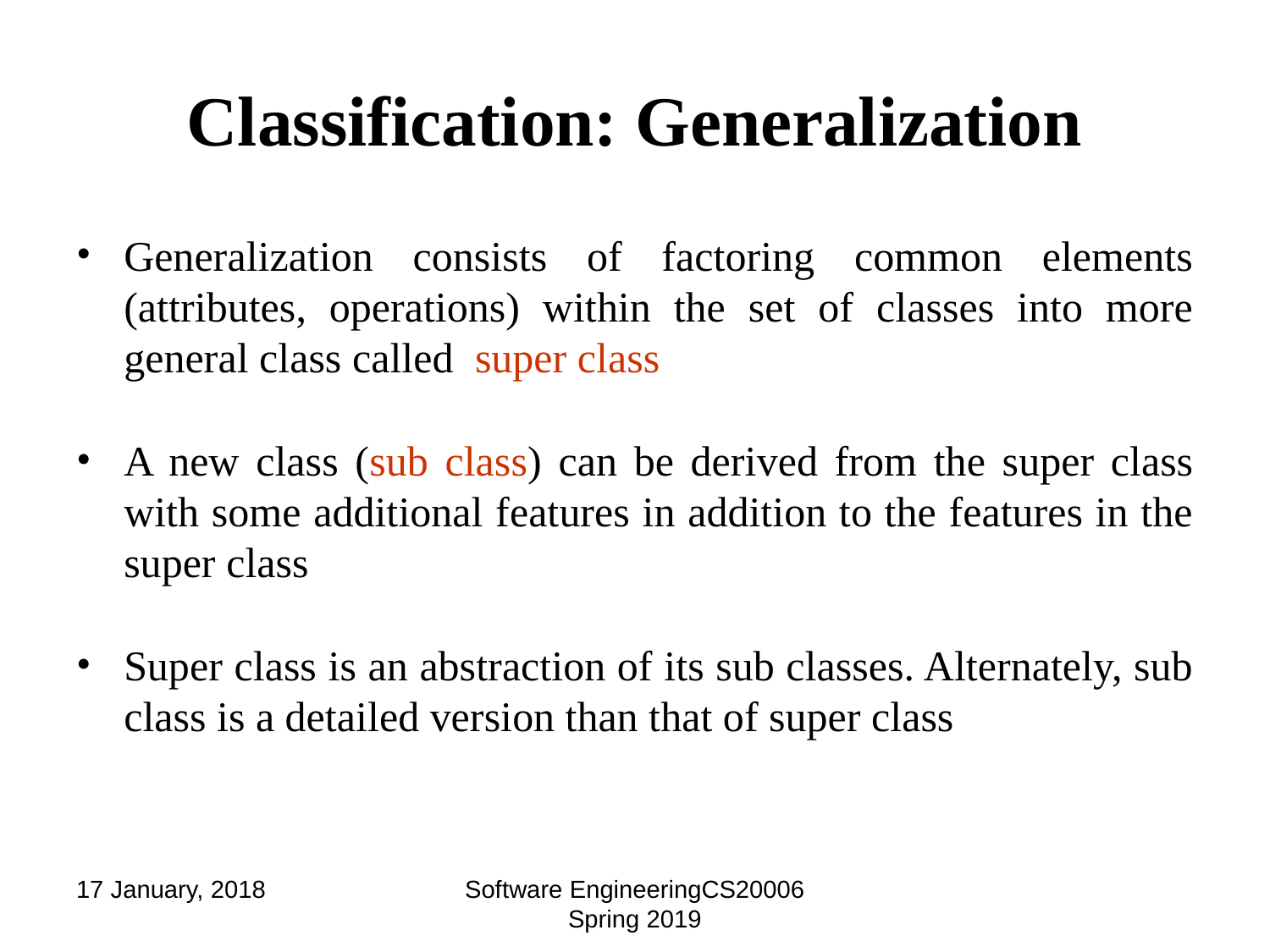

# Classification: Generalization
Generalization consists of factoring common elements (attributes, operations) within the set of classes into more general class called  super class

A new class (sub class) can be derived from the super class with some additional features in addition to the features in the super class

Super class is an abstraction of its sub classes. Alternately, sub class is a detailed version than that of super class

17 January, 2018
Software EngineeringCS20006 Spring 2019